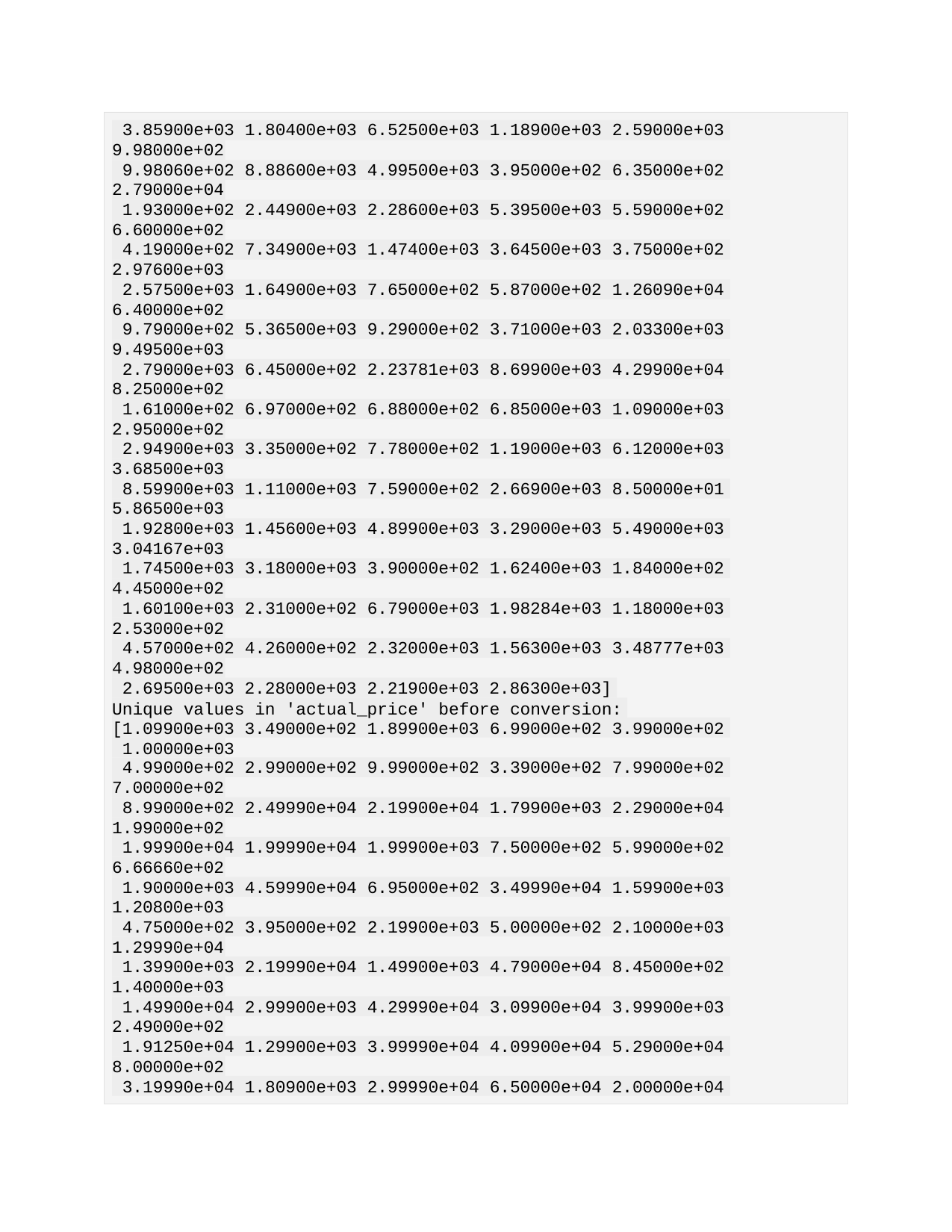

3.85900e+03 1.80400e+03 6.52500e+03 1.18900e+03 2.59000e+03
9.98000e+02
9.98060e+02 8.88600e+03 4.99500e+03 3.95000e+02 6.35000e+02
2.79000e+04
1.93000e+02 2.44900e+03 2.28600e+03 5.39500e+03 5.59000e+02
6.60000e+02
4.19000e+02 7.34900e+03 1.47400e+03 3.64500e+03 3.75000e+02
2.97600e+03
2.57500e+03 1.64900e+03 7.65000e+02 5.87000e+02 1.26090e+04
6.40000e+02
9.79000e+02 5.36500e+03 9.29000e+02 3.71000e+03 2.03300e+03
9.49500e+03
2.79000e+03 6.45000e+02 2.23781e+03 8.69900e+03 4.29900e+04
8.25000e+02
1.61000e+02 6.97000e+02 6.88000e+02 6.85000e+03 1.09000e+03
2.95000e+02
2.94900e+03 3.35000e+02 7.78000e+02 1.19000e+03 6.12000e+03
3.68500e+03
8.59900e+03 1.11000e+03 7.59000e+02 2.66900e+03 8.50000e+01
5.86500e+03
1.92800e+03 1.45600e+03 4.89900e+03 3.29000e+03 5.49000e+03
3.04167e+03
1.74500e+03 3.18000e+03 3.90000e+02 1.62400e+03 1.84000e+02
4.45000e+02
1.60100e+03 2.31000e+02 6.79000e+03 1.98284e+03 1.18000e+03
2.53000e+02
4.57000e+02 4.26000e+02 2.32000e+03 1.56300e+03 3.48777e+03
4.98000e+02
2.69500e+03 2.28000e+03 2.21900e+03 2.86300e+03]
Unique values in 'actual_price' before conversion:  [1.09900e+03 3.49000e+02 1.89900e+03 6.99000e+02 3.99000e+02  1.00000e+03
4.99000e+02 2.99000e+02 9.99000e+02 3.39000e+02 7.99000e+02
7.00000e+02
8.99000e+02 2.49990e+04 2.19900e+04 1.79900e+03 2.29000e+04
1.99000e+02
1.99900e+04 1.99990e+04 1.99900e+03 7.50000e+02 5.99000e+02
6.66660e+02
1.90000e+03 4.59990e+04 6.95000e+02 3.49990e+04 1.59900e+03
1.20800e+03
4.75000e+02 3.95000e+02 2.19900e+03 5.00000e+02 2.10000e+03
1.29990e+04
1.39900e+03 2.19990e+04 1.49900e+03 4.79000e+04 8.45000e+02
1.40000e+03
1.49900e+04 2.99900e+03 4.29990e+04 3.09900e+04 3.99900e+03
2.49000e+02
1.91250e+04 1.29900e+03 3.99990e+04 4.09900e+04 5.29000e+04
8.00000e+02
3.19990e+04 1.80900e+03 2.99990e+04 6.50000e+04 2.00000e+04